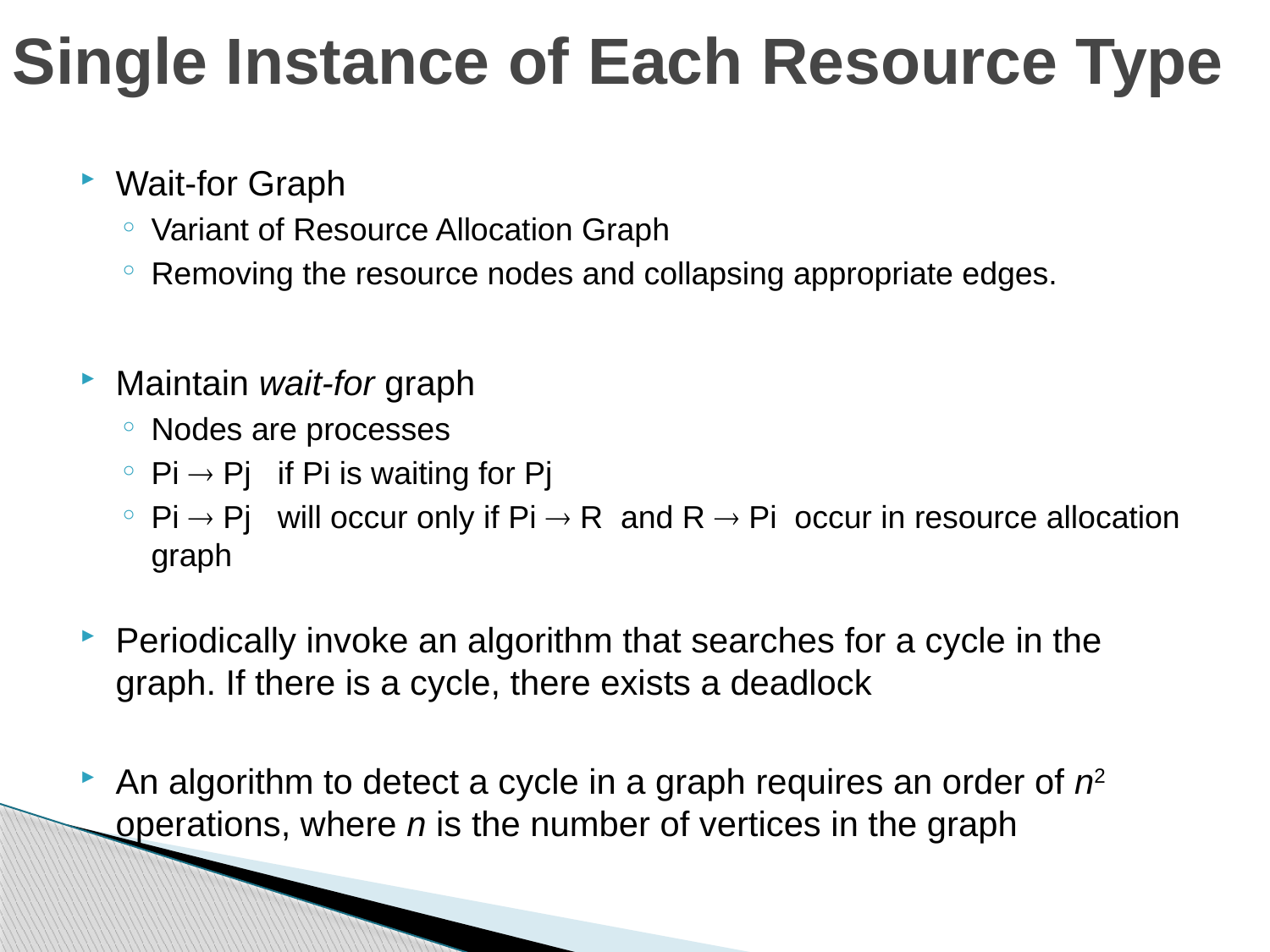

# Single Instance of Each Resource Type
Wait-for Graph
Variant of Resource Allocation Graph
Removing the resource nodes and collapsing appropriate edges.

Maintain wait-for graph
Nodes are processes
Pi → Pj   if Pi is waiting for Pj
Pi → Pj   will occur only if Pi → R  and R → Pi  occur in resource allocation graph
Periodically invoke an algorithm that searches for a cycle in the graph. If there is a cycle, there exists a deadlock

An algorithm to detect a cycle in a graph requires an order of n2 operations, where n is the number of vertices in the graph